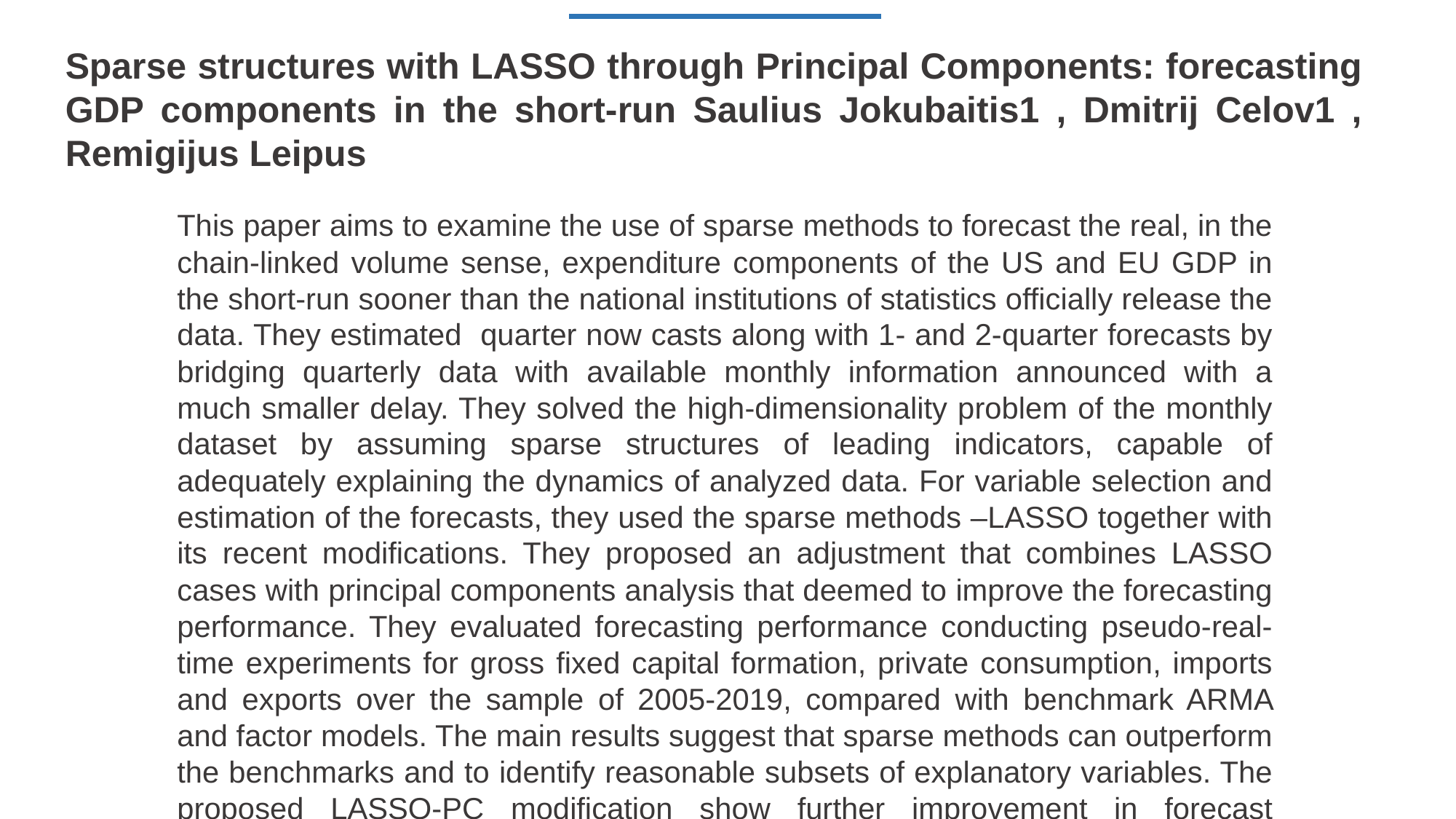

Sparse structures with LASSO through Principal Components: forecasting GDP components in the short-run Saulius Jokubaitis1 , Dmitrij Celov1 , Remigijus Leipus
This paper aims to examine the use of sparse methods to forecast the real, in the chain-linked volume sense, expenditure components of the US and EU GDP in the short-run sooner than the national institutions of statistics officially release the data. They estimated  quarter now casts along with 1- and 2-quarter forecasts by bridging quarterly data with available monthly information announced with a much smaller delay. They solved the high-dimensionality problem of the monthly dataset by assuming sparse structures of leading indicators, capable of adequately explaining the dynamics of analyzed data. For variable selection and estimation of the forecasts, they used the sparse methods –LASSO together with its recent modifications. They proposed an adjustment that combines LASSO cases with principal components analysis that deemed to improve the forecasting performance. They evaluated forecasting performance conducting pseudo-real-time experiments for gross fixed capital formation, private consumption, imports and exports over the sample of 2005-2019, compared with benchmark ARMA and factor models. The main results suggest that sparse methods can outperform the benchmarks and to identify reasonable subsets of explanatory variables. The proposed LASSO-PC modification show further improvement in forecast accuracy.